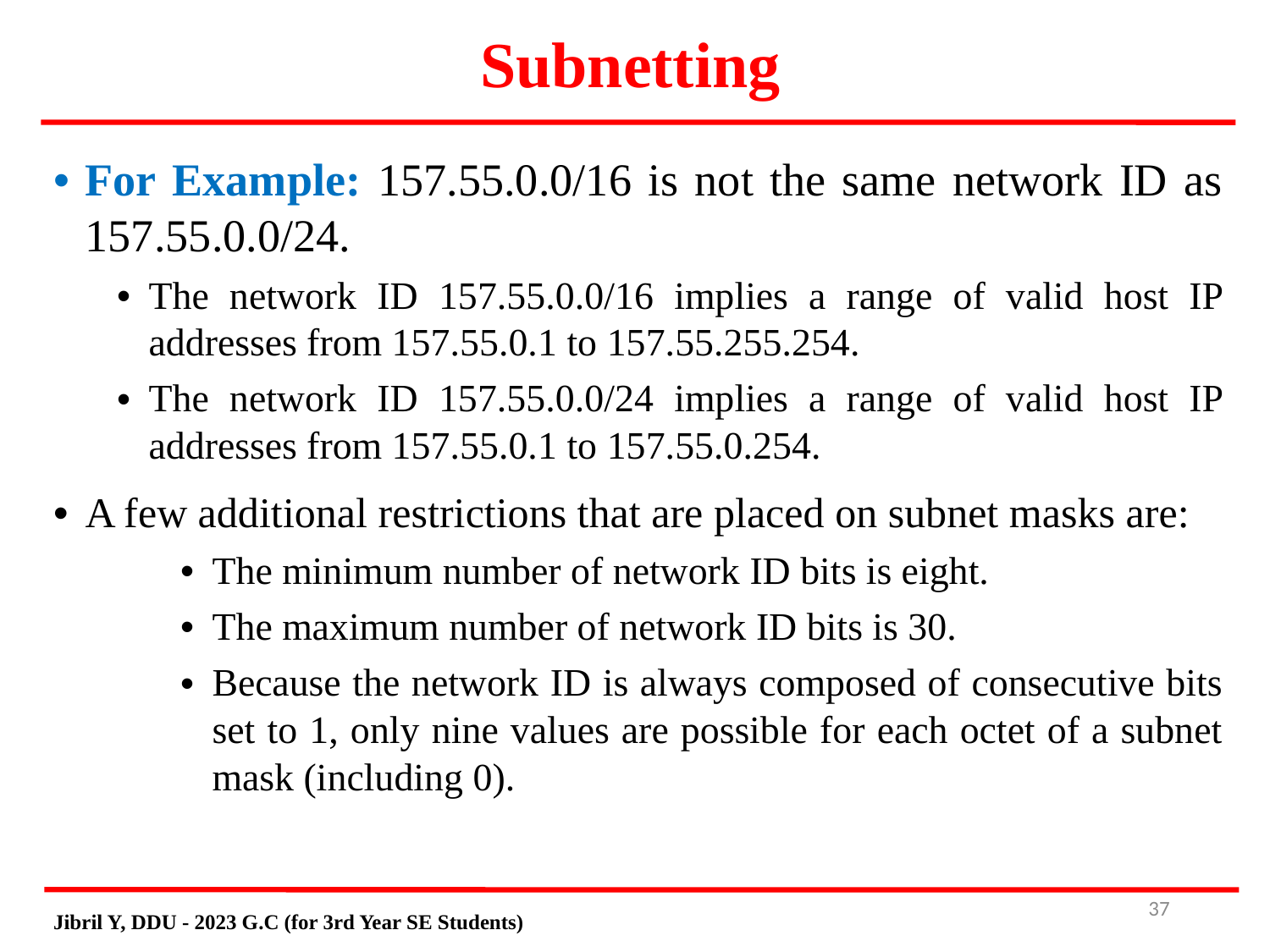

Subnetting

# For Example: 157.55.0.0/16 is not the same network ID as 157.55.0.0/24.
The network ID 157.55.0.0/16 implies a range of valid host IP addresses from 157.55.0.1 to 157.55.255.254.
The network ID 157.55.0.0/24 implies a range of valid host IP addresses from 157.55.0.1 to 157.55.0.254.
A few additional restrictions that are placed on subnet masks are:
The minimum number of network ID bits is eight.
The maximum number of network ID bits is 30.
Because the network ID is always composed of consecutive bits set to 1, only nine values are possible for each octet of a subnet mask (including 0).

37

Jibril Y, DDU - 2023 G.C (for 3rd Year SE Students)